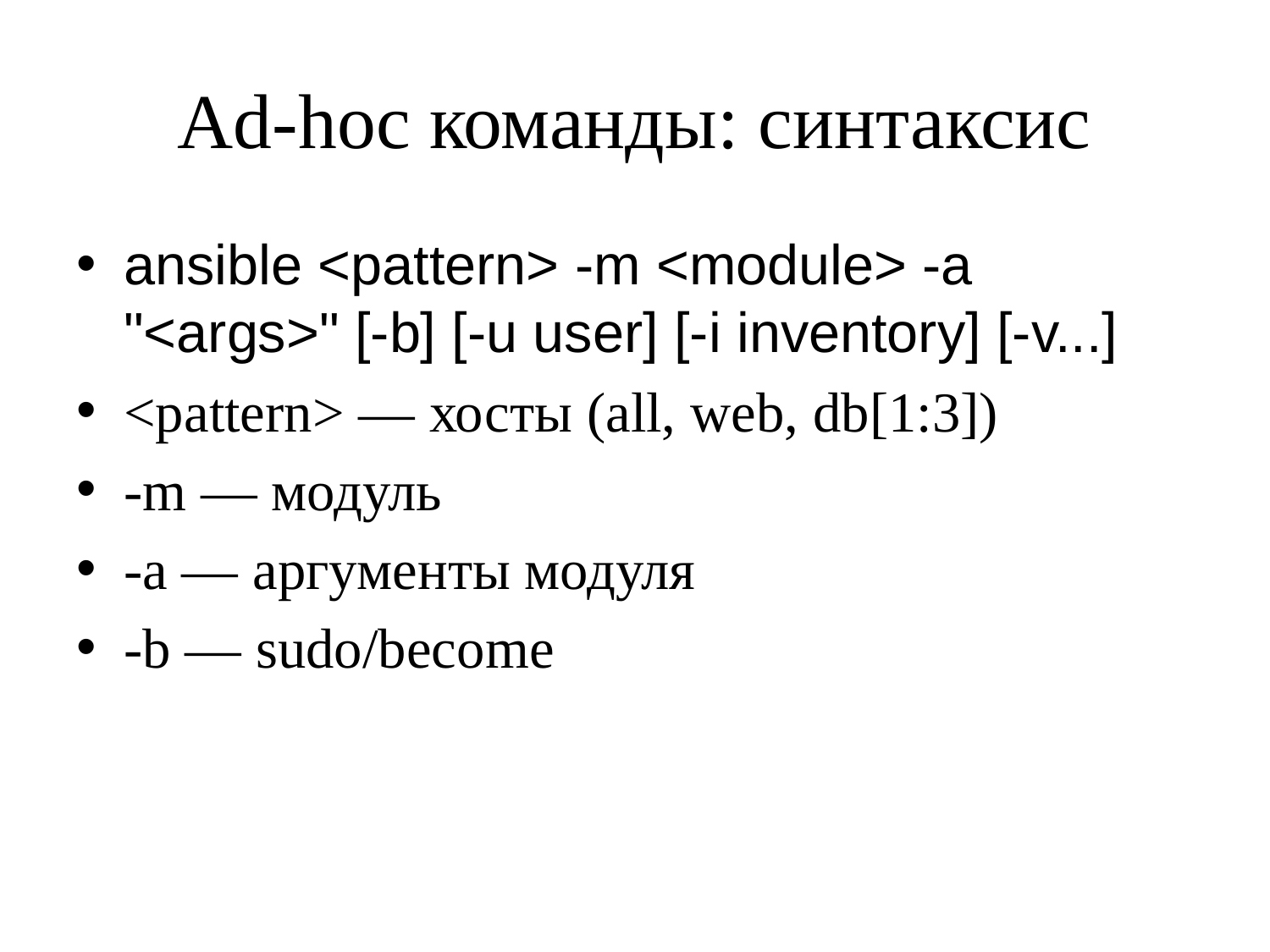

# Ad-hoc команды: синтаксис
ansible <pattern> -m <module> -a "<args>" [-b] [-u user] [-i inventory] [-v...]
<pattern> — хосты (all, web, db[1:3])
-m — модуль
-a — аргументы модуля
-b — sudo/become